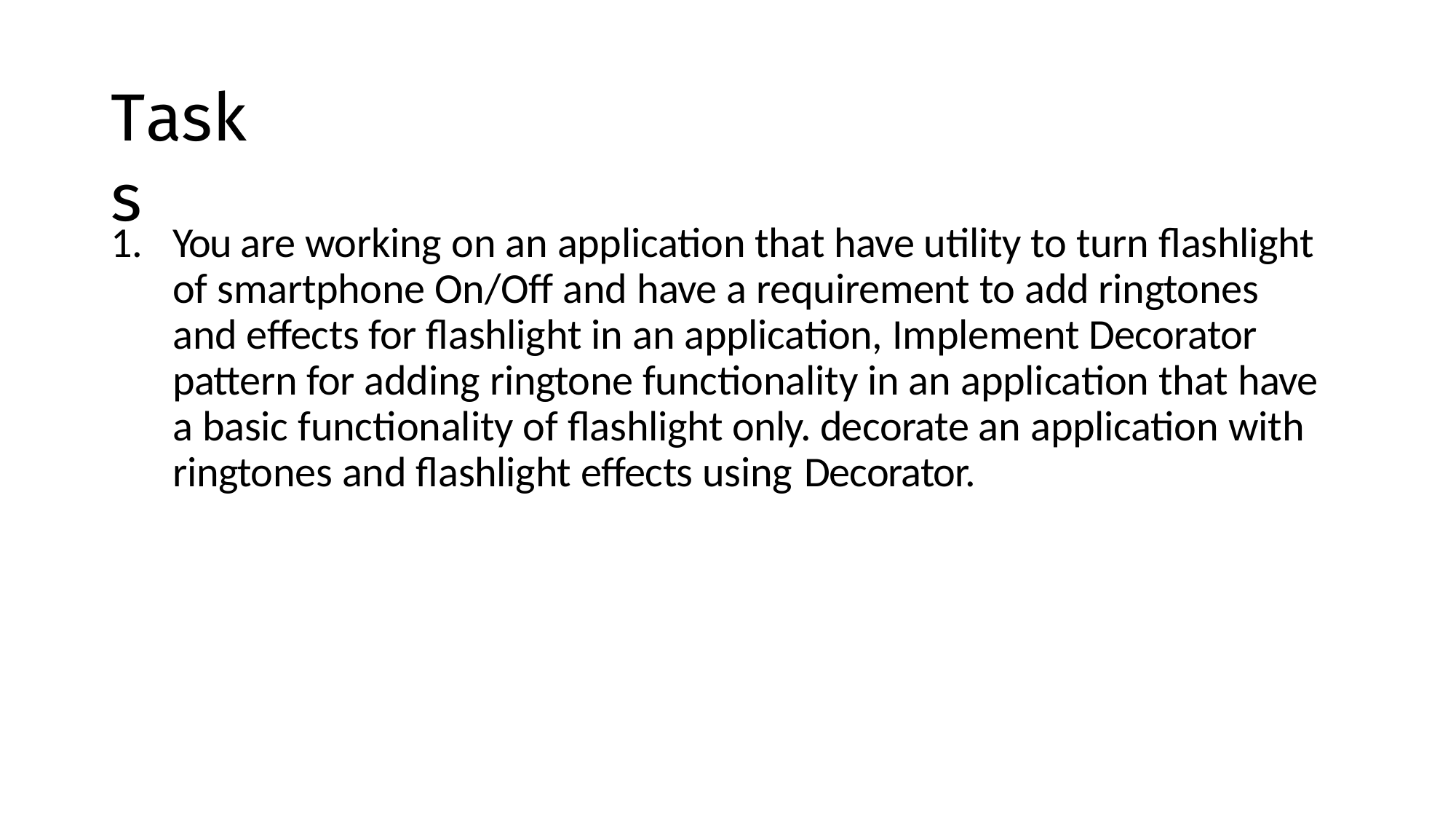

# Tasks
1.	You are working on an application that have utility to turn flashlight  of smartphone On/Off and have a requirement to add ringtones  and effects for flashlight in an application, Implement Decorator  pattern for adding ringtone functionality in an application that have  a basic functionality of flashlight only. decorate an application with  ringtones and flashlight effects using Decorator.